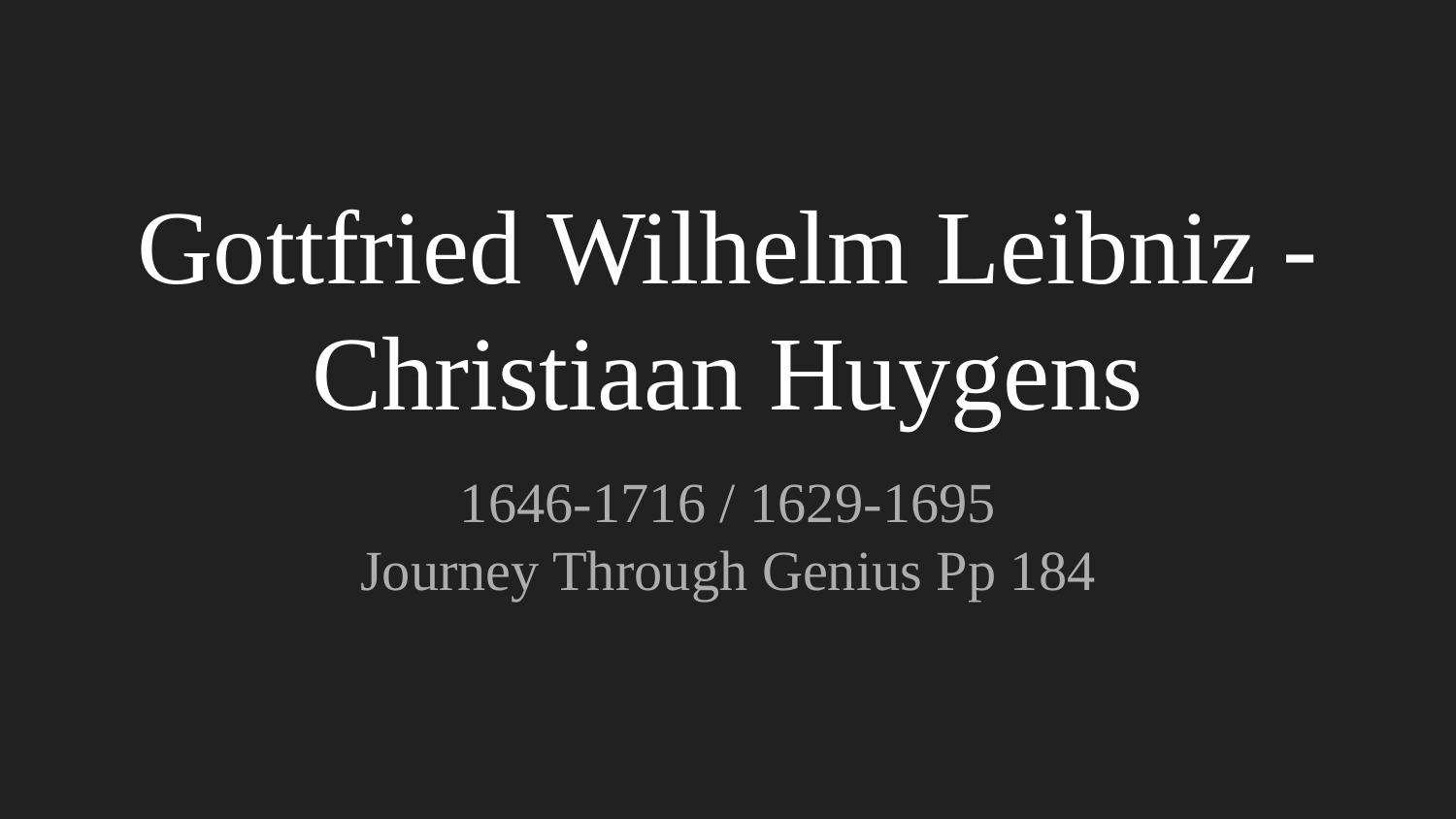

# Gottfried Wilhelm Leibniz - Christiaan Huygens
1646-1716 / 1629-1695
Journey Through Genius Pp 184